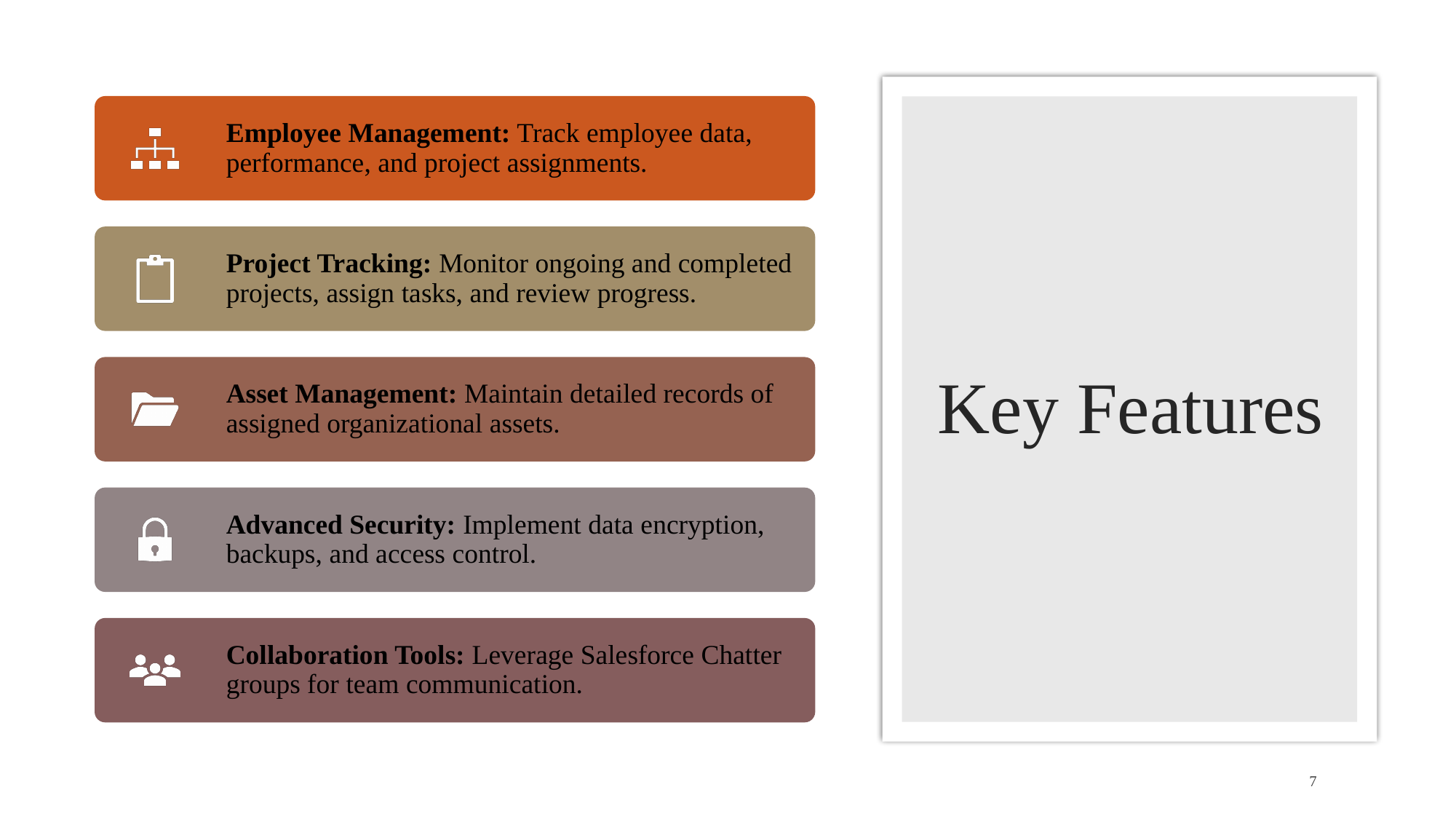

Employee Management: Track employee data, performance, and project assignments.
Project Tracking: Monitor ongoing and completed projects, assign tasks, and review progress.
Asset Management: Maintain detailed records of assigned organizational assets.
Advanced Security: Implement data encryption, backups, and access control.
Collaboration Tools: Leverage Salesforce Chatter groups for team communication.

# Key Features
7